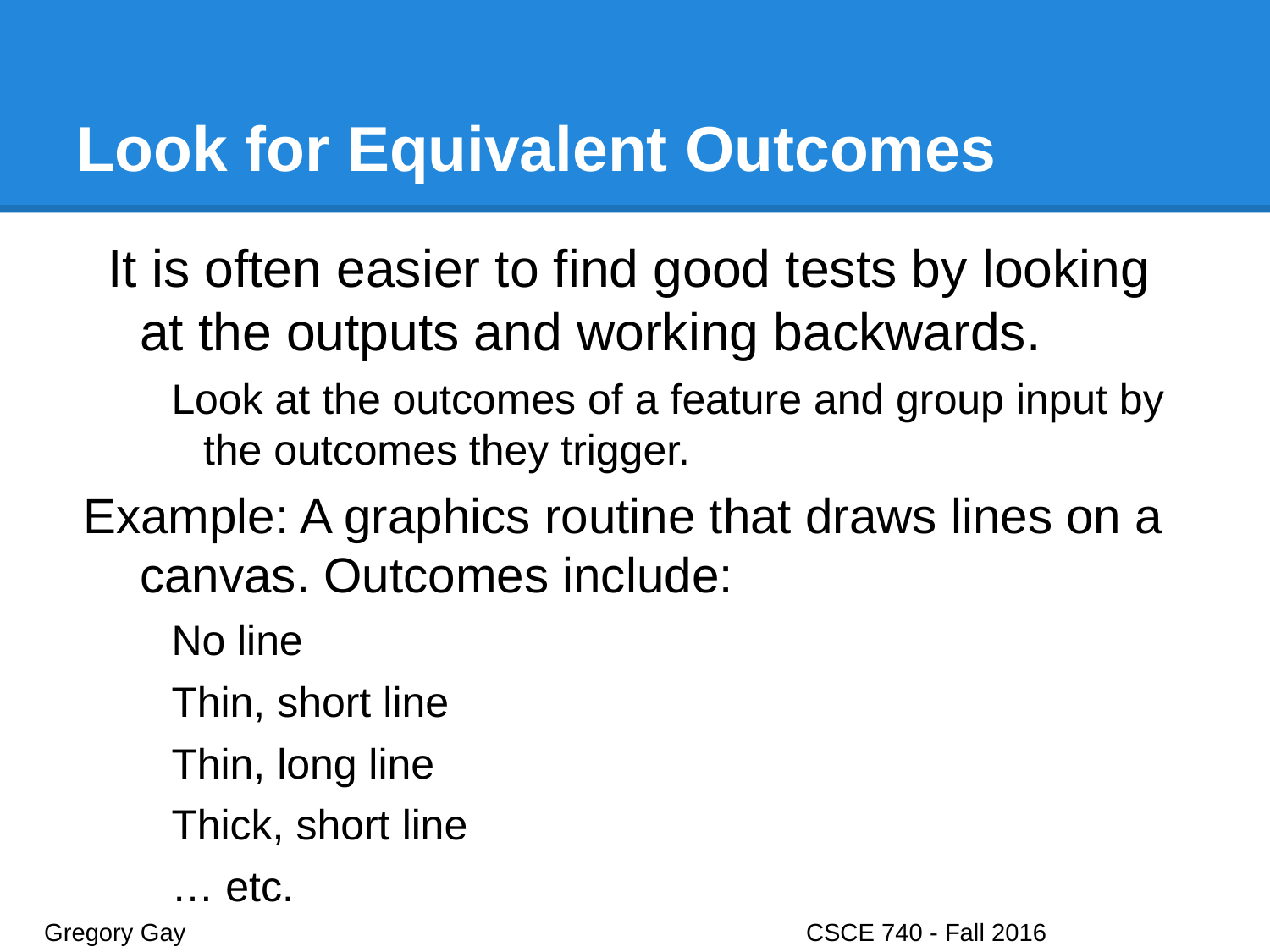

# Look for Equivalent Outcomes
It is often easier to find good tests by looking at the outputs and working backwards.
Look at the outcomes of a feature and group input by the outcomes they trigger.
Example: A graphics routine that draws lines on a canvas. Outcomes include:
No line
Thin, short line
Thin, long line
Thick, short line
… etc.
Gregory Gay					CSCE 740 - Fall 2016								17